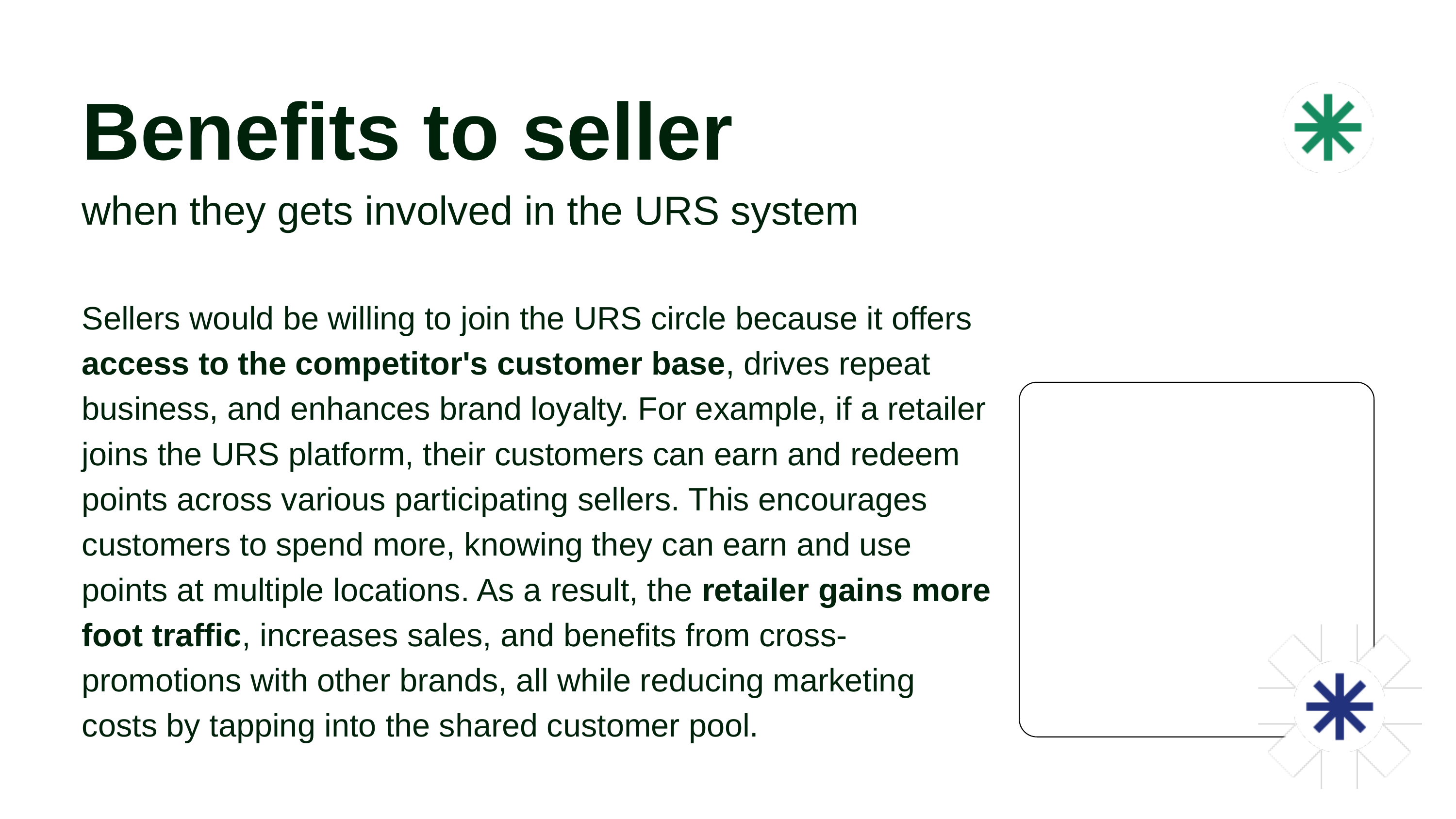

Benefits to seller
when they gets involved in the URS system
Sellers would be willing to join the URS circle because it offers access to the competitor's customer base, drives repeat business, and enhances brand loyalty. For example, if a retailer joins the URS platform, their customers can earn and redeem points across various participating sellers. This encourages customers to spend more, knowing they can earn and use points at multiple locations. As a result, the retailer gains more foot traffic, increases sales, and benefits from cross-promotions with other brands, all while reducing marketing costs by tapping into the shared customer pool.